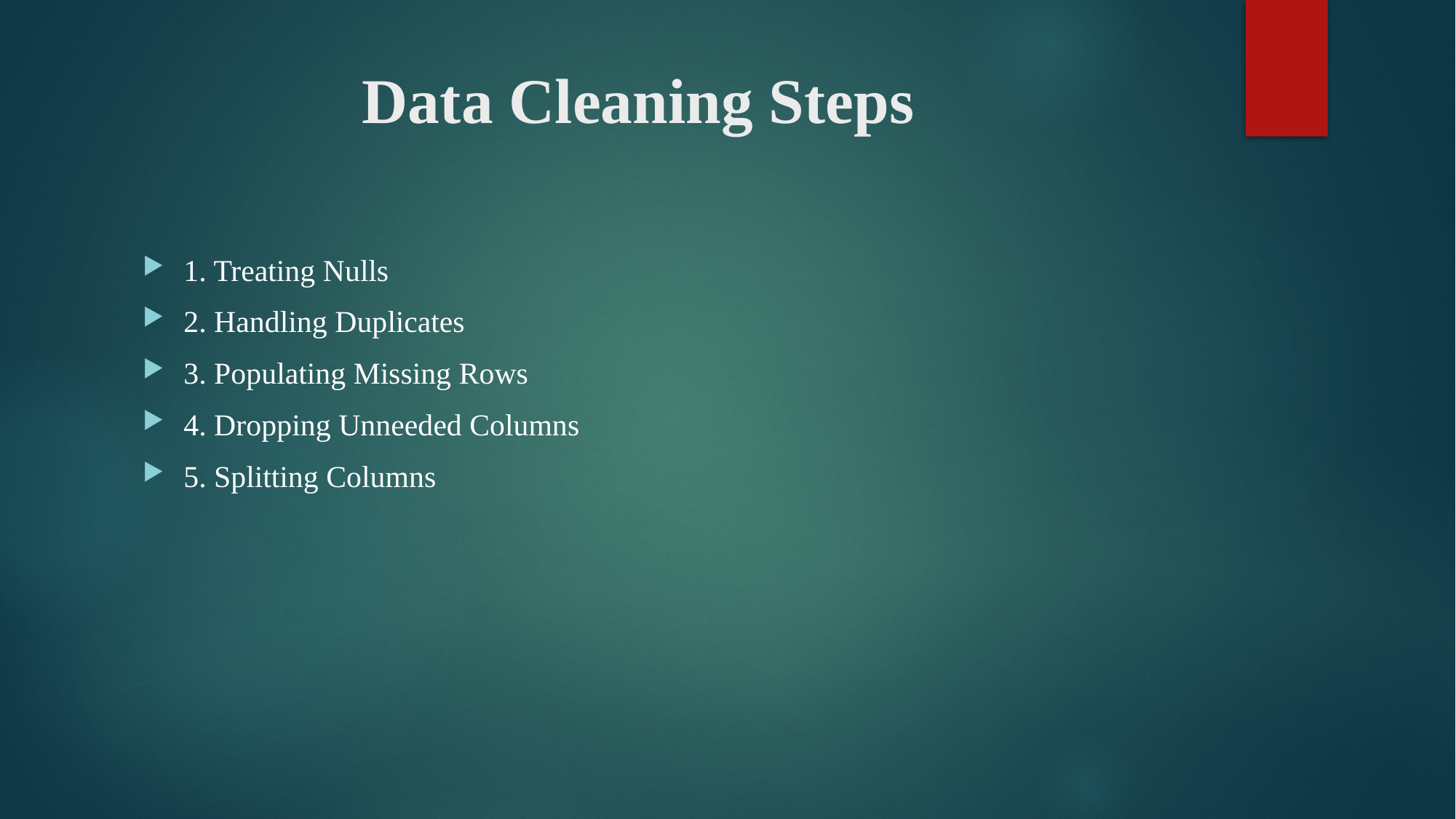

# Data Cleaning Steps
1. Treating Nulls
2. Handling Duplicates
3. Populating Missing Rows
4. Dropping Unneeded Columns
5. Splitting Columns